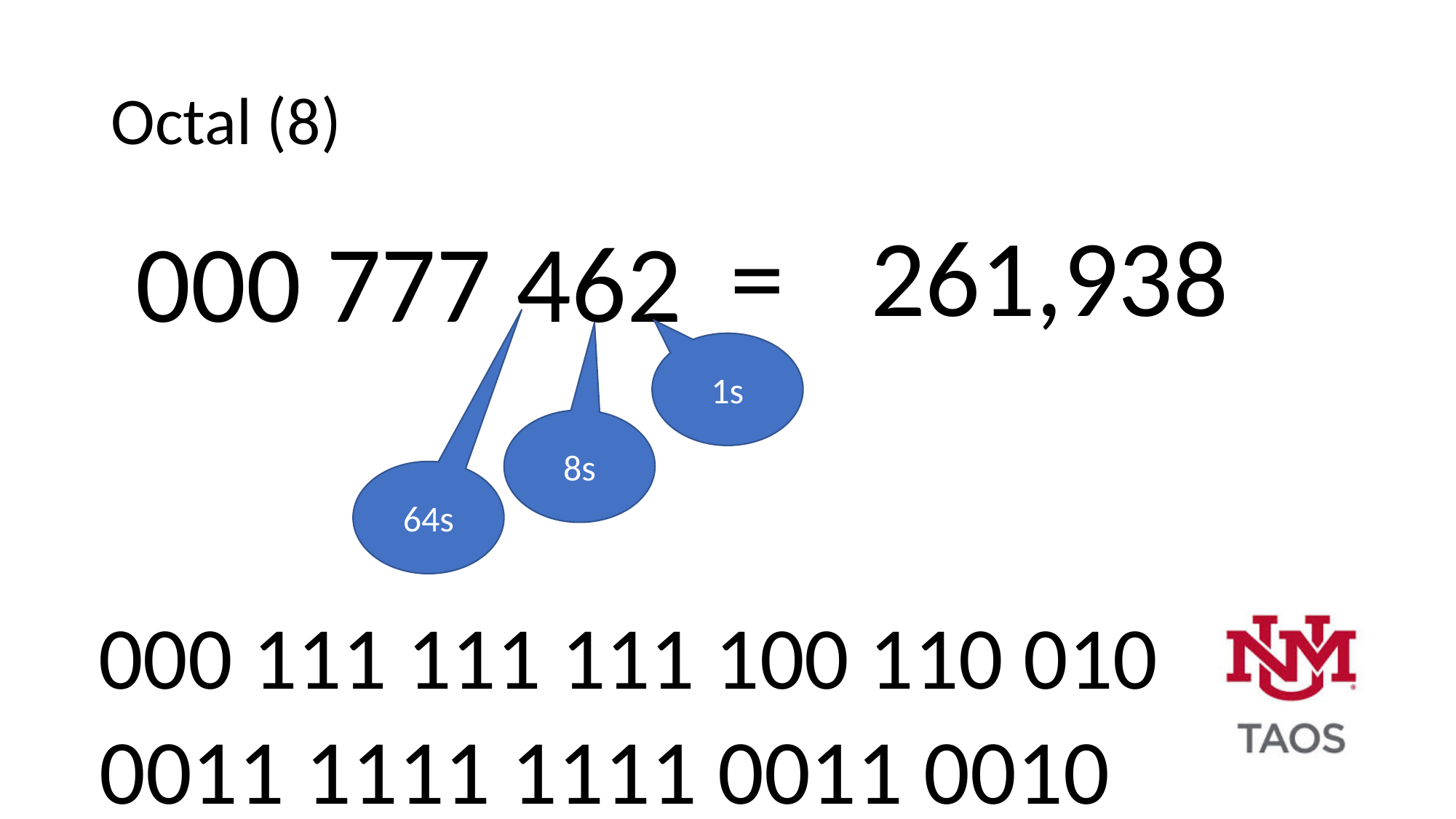

# Octal (8)
=
261,938
 000 777 462
1s
8s
64s
 000 111 111 111 100 110 010
 0011 1111 1111 0011 0010